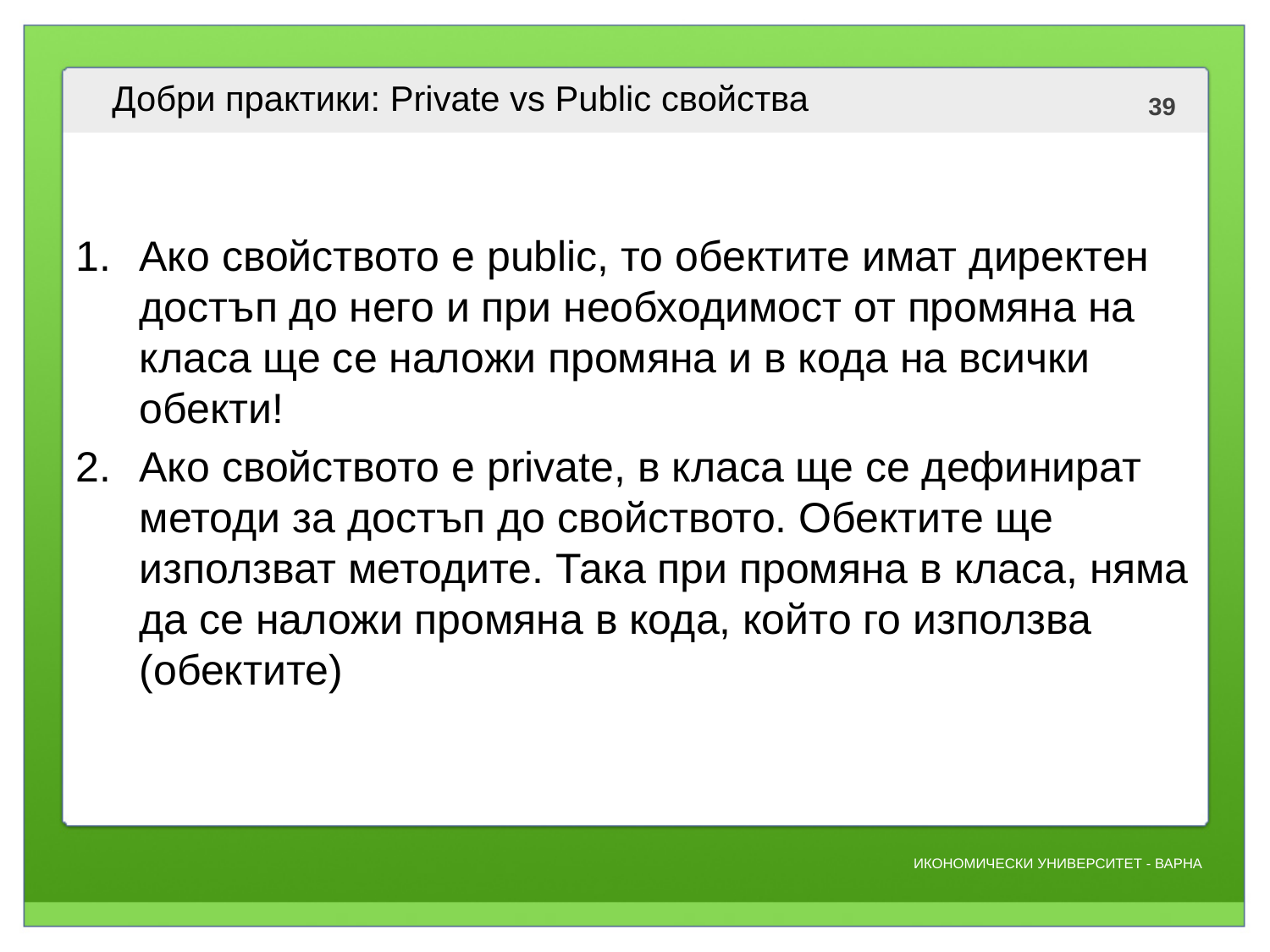

# Добри практики: Private vs Public свойства
Ако свойството е public, то обектите имат директен достъп до него и при необходимост от промяна на класа ще се наложи промяна и в кода на всички обекти!
Ако свойството е private, в класа ще се дефинират методи за достъп до свойството. Обектите ще използват методите. Така при промяна в класа, няма да се наложи промяна в кода, който го използва (обектите)